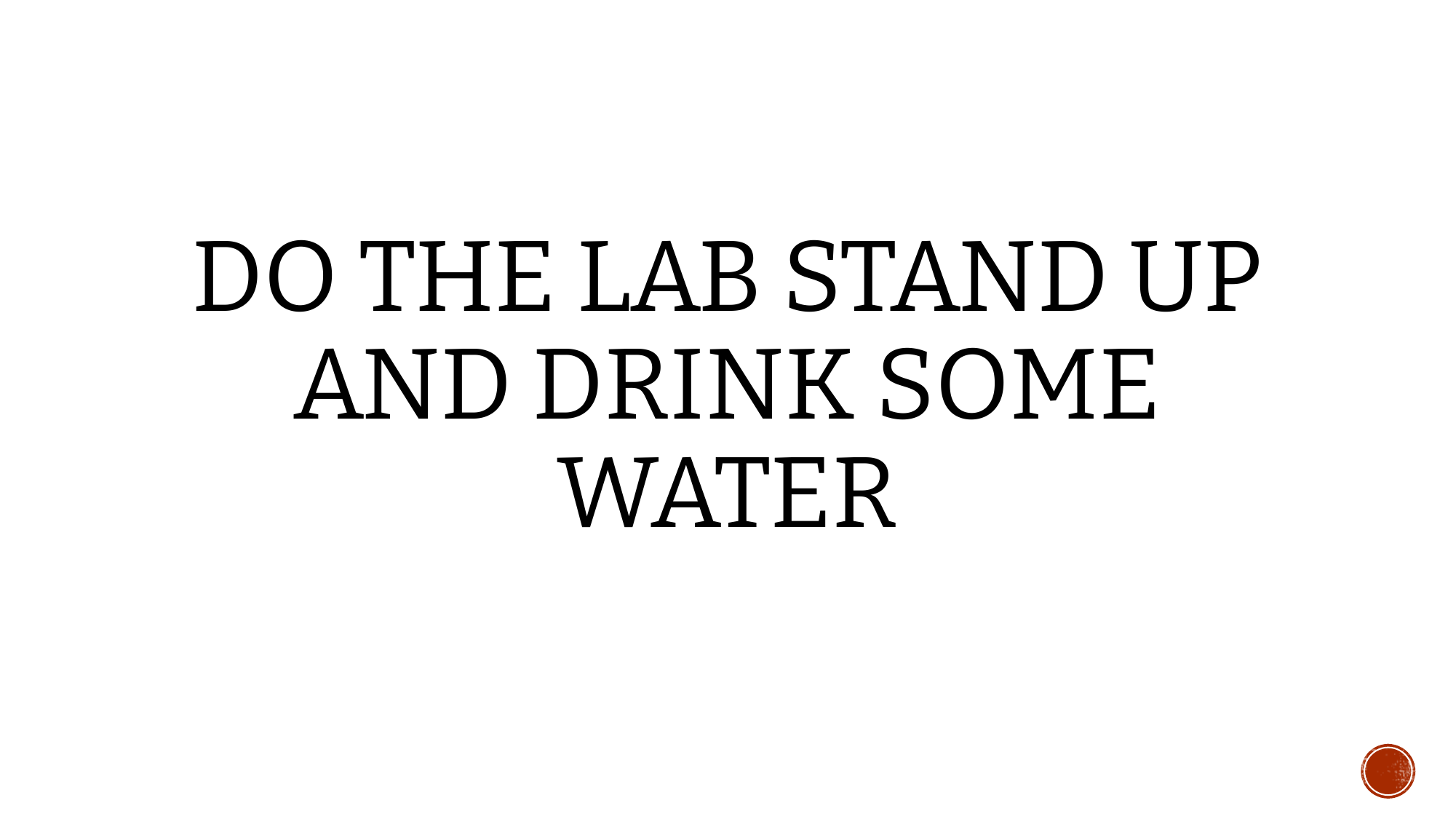

# Do the lab stand up and drink some water